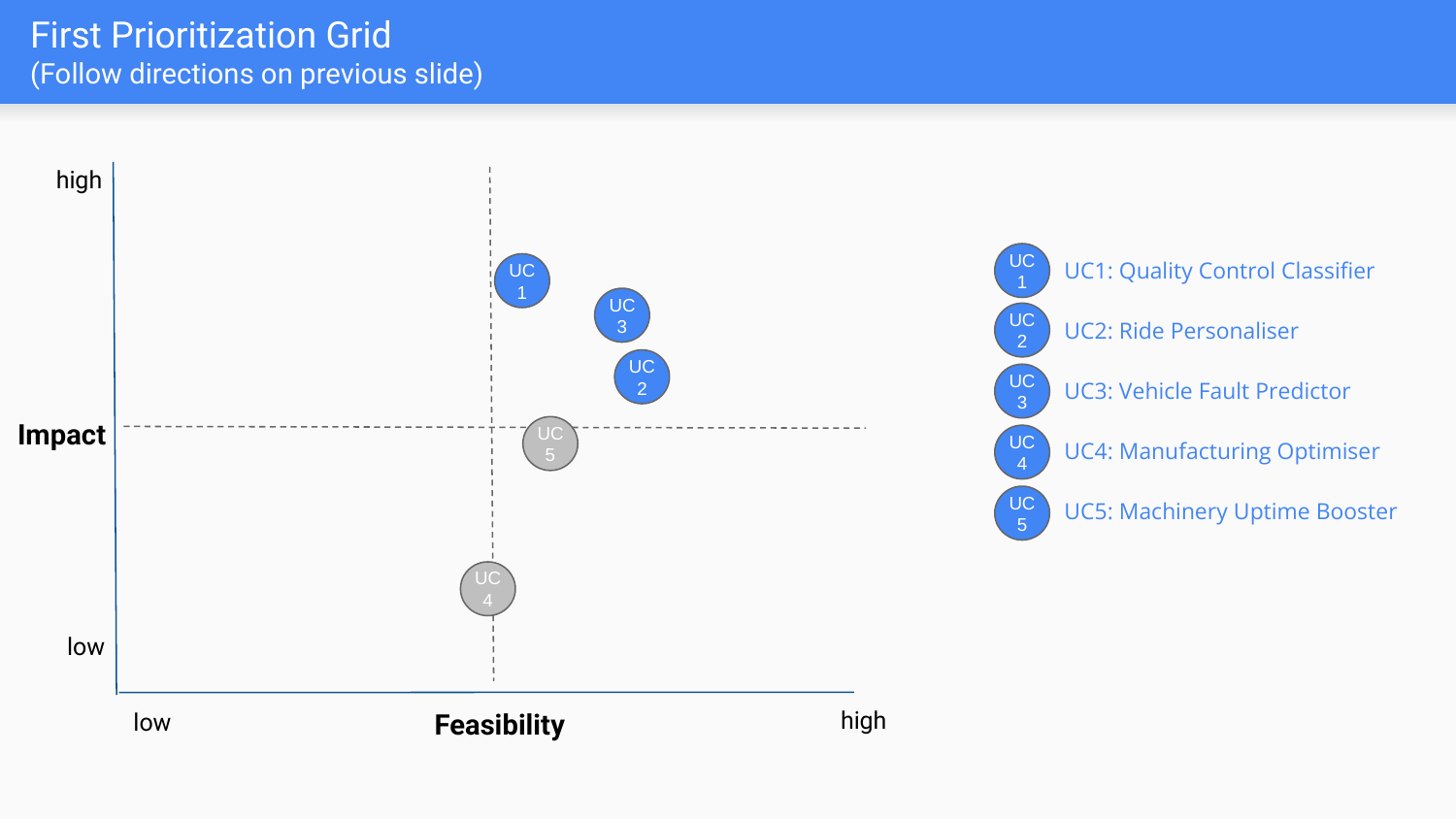

# First Prioritization Grid
(Follow directions on previous slide)
high
UC1: Quality Control Classifier
UC
1
UC
1
UC
3
UC2: Ride Personaliser
UC
2
UC
2
UC3: Vehicle Fault Predictor
UC
3
Impact
UC
5
UC4: Manufacturing Optimiser
UC
4
UC5: Machinery Uptime Booster
UC
5
UC
4
low
low
Feasibility
high